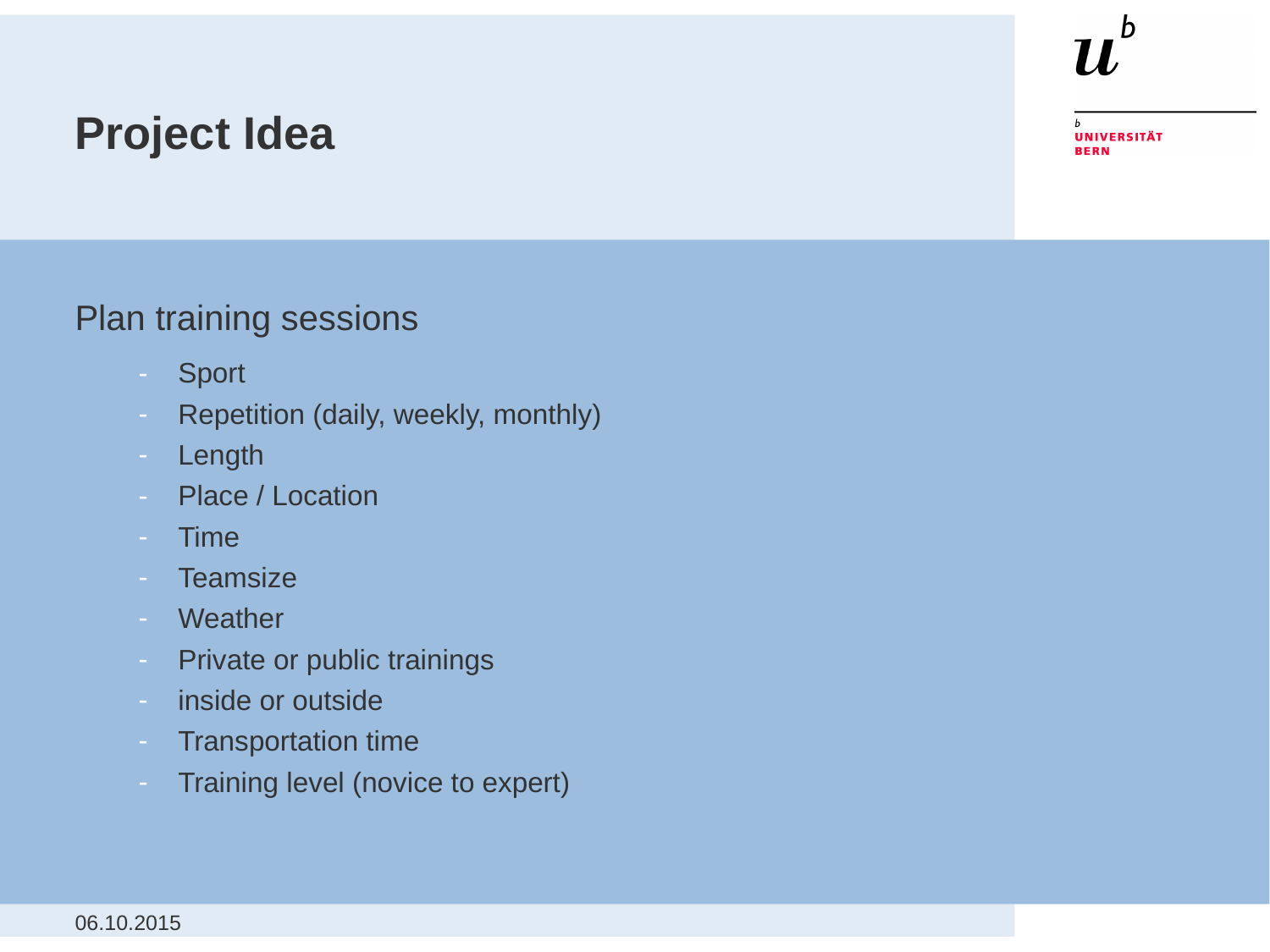

# Project Idea
Plan training sessions
Sport
Repetition (daily, weekly, monthly)
Length
Place / Location
Time
Teamsize
Weather
Private or public trainings
inside or outside
Transportation time
Training level (novice to expert)
06.10.2015